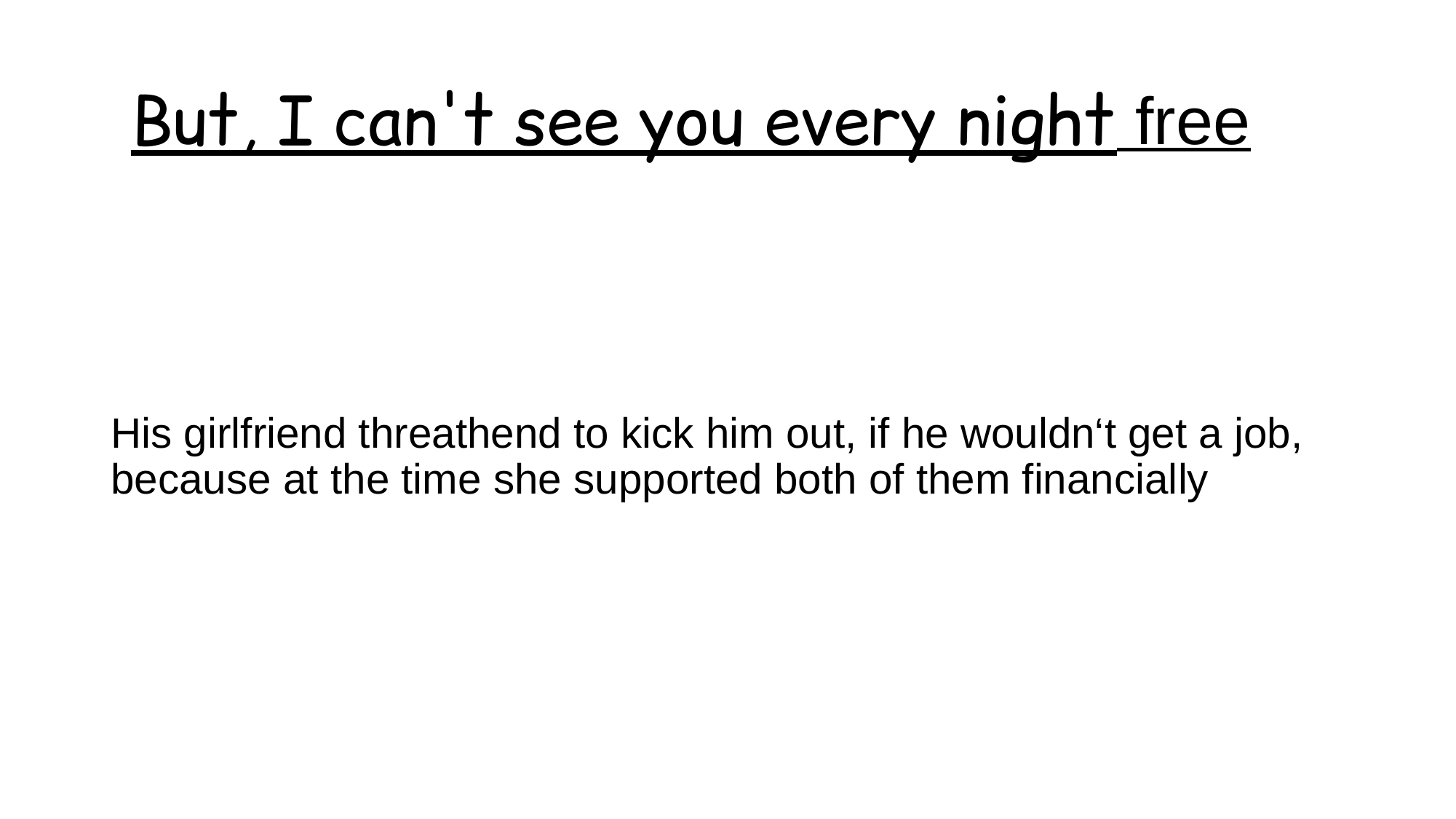

# But, I can't see you every night free

His girlfriend threathend to kick him out, if he wouldn‘t get a job, because at the time she supported both of them financially